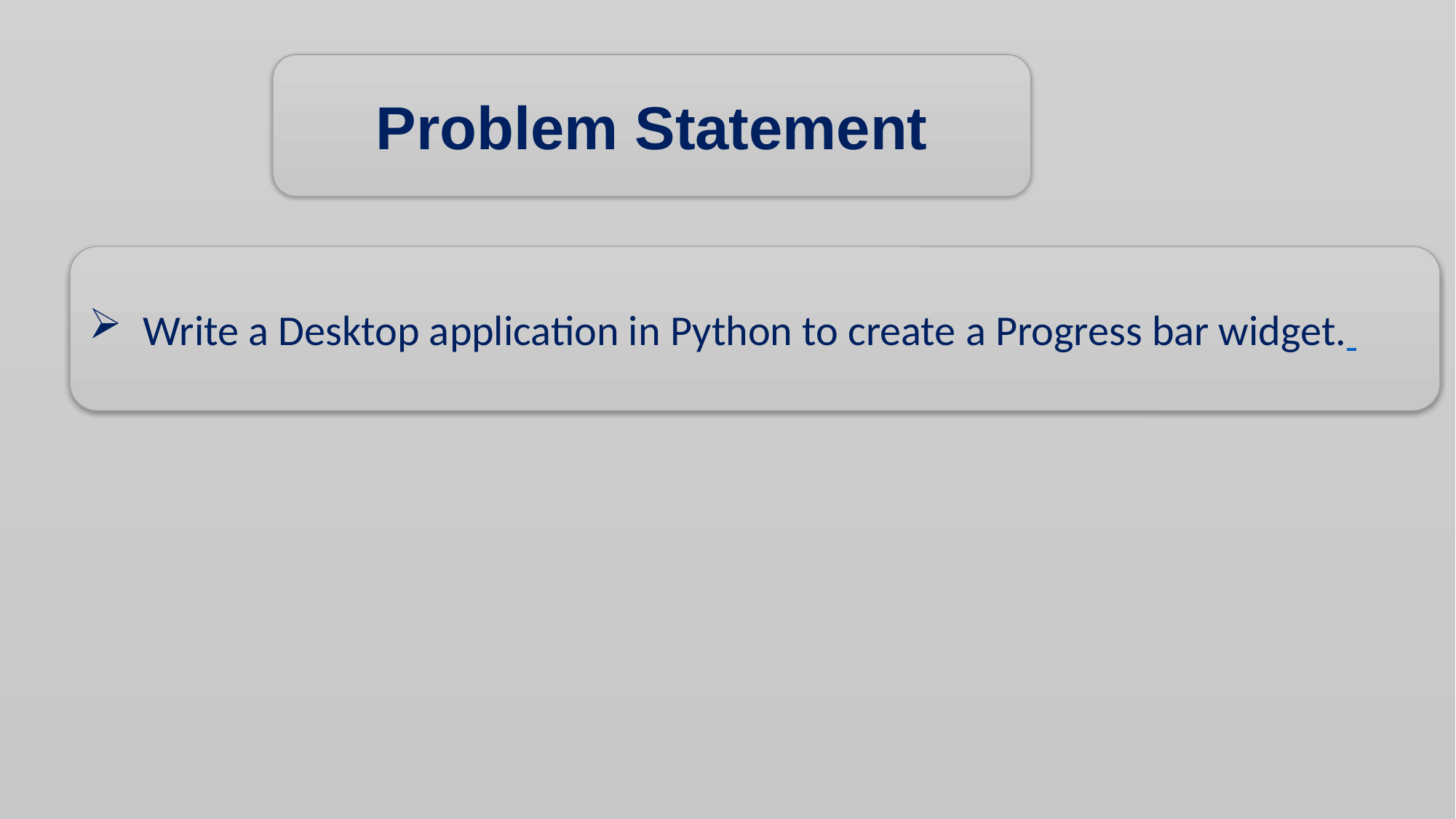

Problem Statement
Write a Desktop application in Python to create a Progress bar widget.